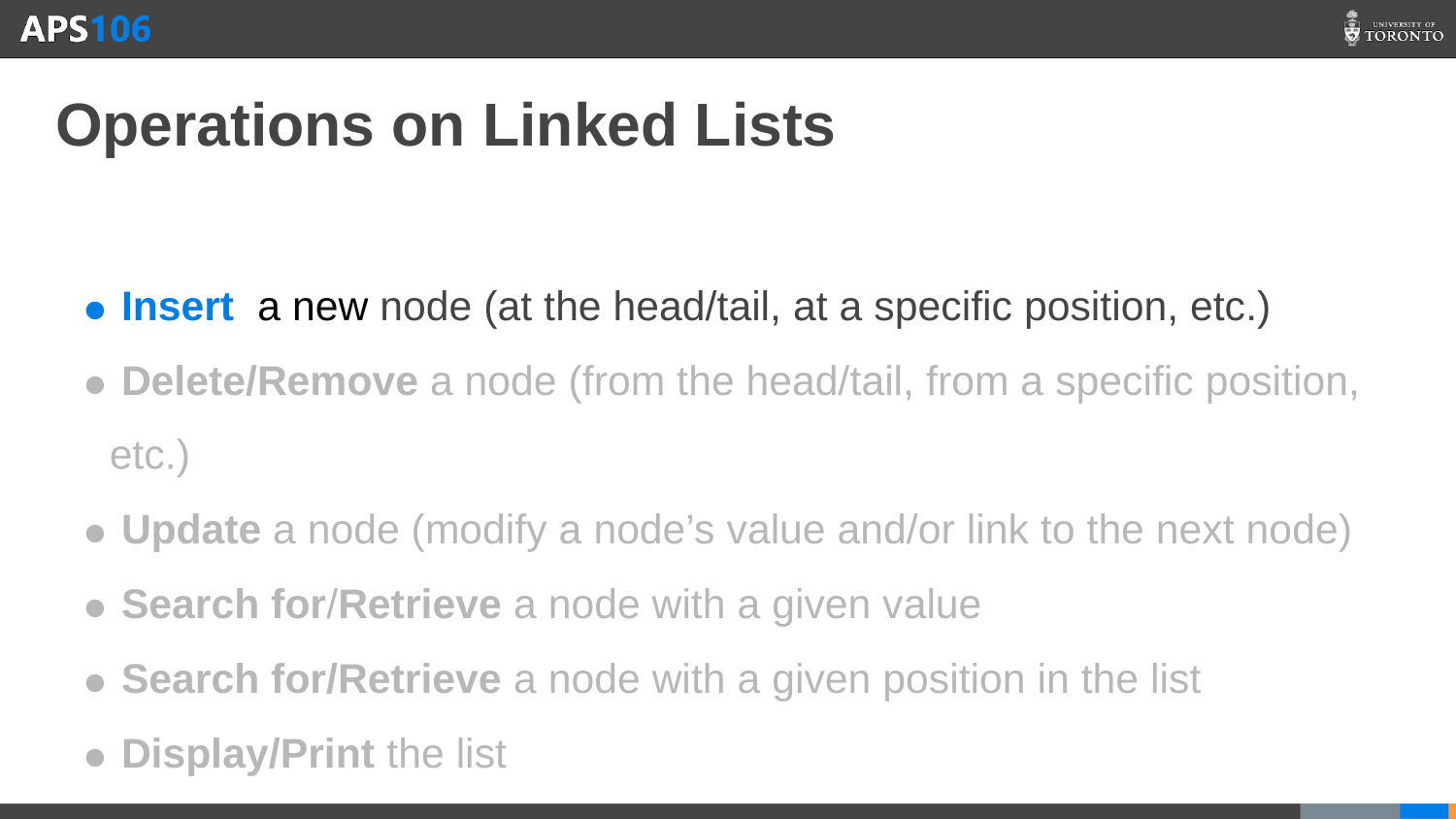

# Operations on Linked Lists
 Insert  a new node (at the head/tail, at a specific position, etc.)
 Delete/Remove a node (from the head/tail, from a specific position, etc.)
 Update a node (modify a node’s value and/or link to the next node)
 Search for/Retrieve a node with a given value
 Search for/Retrieve a node with a given position in the list
 Display/Print the list